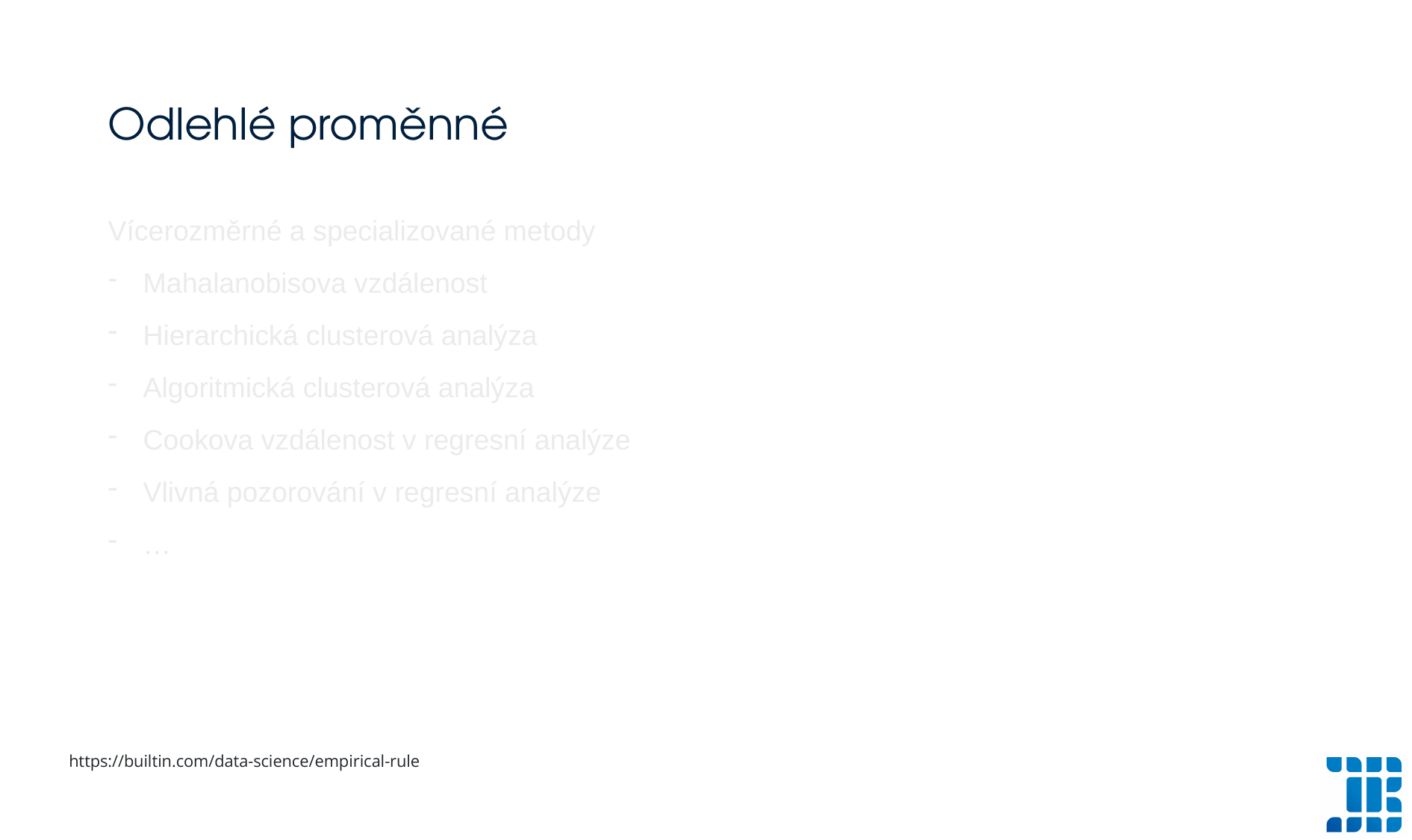

# Odlehlé proměnné
Vícerozměrné a specializované metody
Mahalanobisova vzdálenost
Hierarchická clusterová analýza
Algoritmická clusterová analýza
Cookova vzdálenost v regresní analýze
Vlivná pozorování v regresní analýze
…

https://builtin.com/data-science/empirical-rule